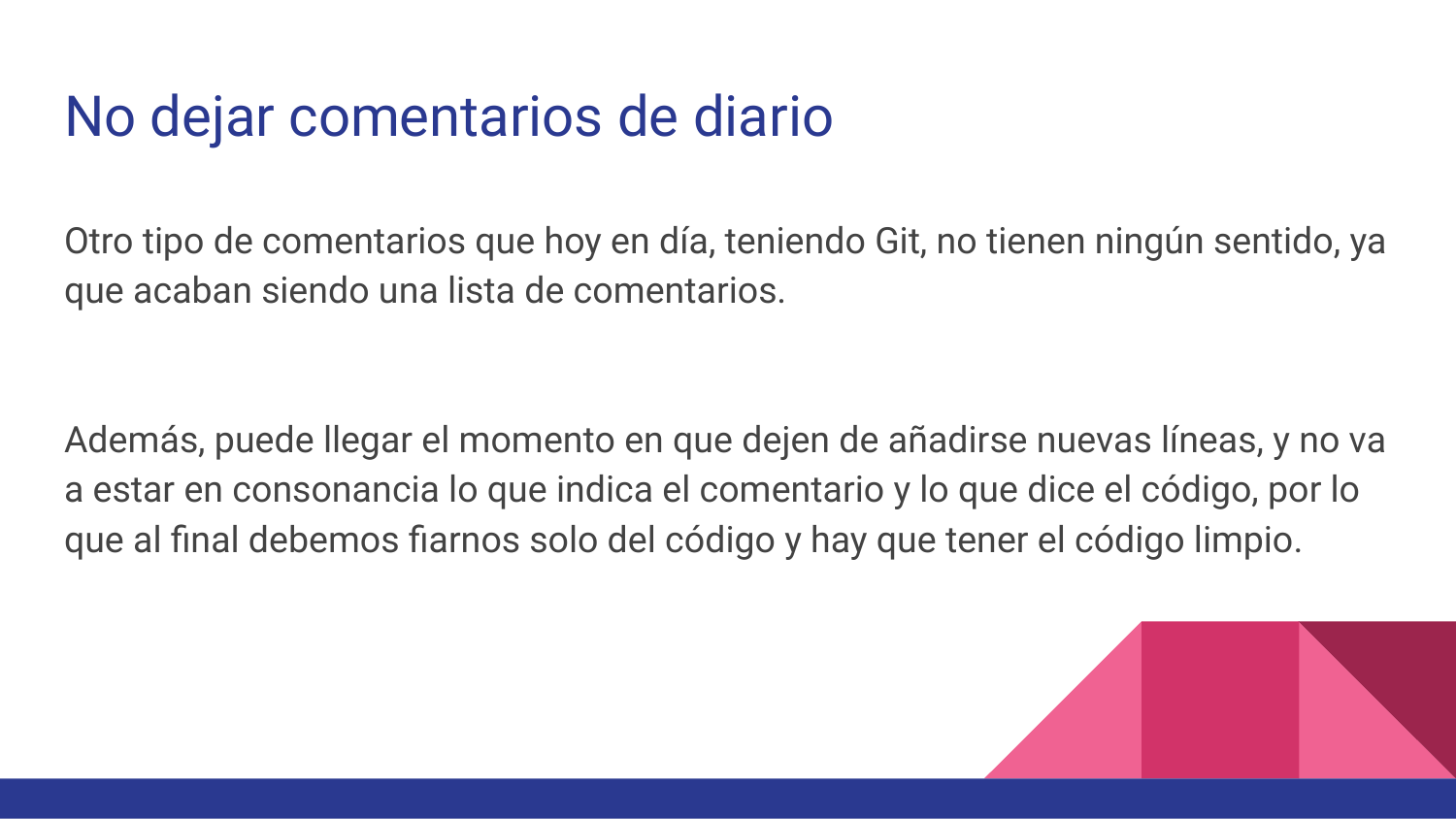

# No dejar comentarios de diario

Otro tipo de comentarios que hoy en día, teniendo Git, no tienen ningún sentido, ya que acaban siendo una lista de comentarios.

Además, puede llegar el momento en que dejen de añadirse nuevas líneas, y no va a estar en consonancia lo que indica el comentario y lo que dice el código, por lo que al final debemos fiarnos solo del código y hay que tener el código limpio.